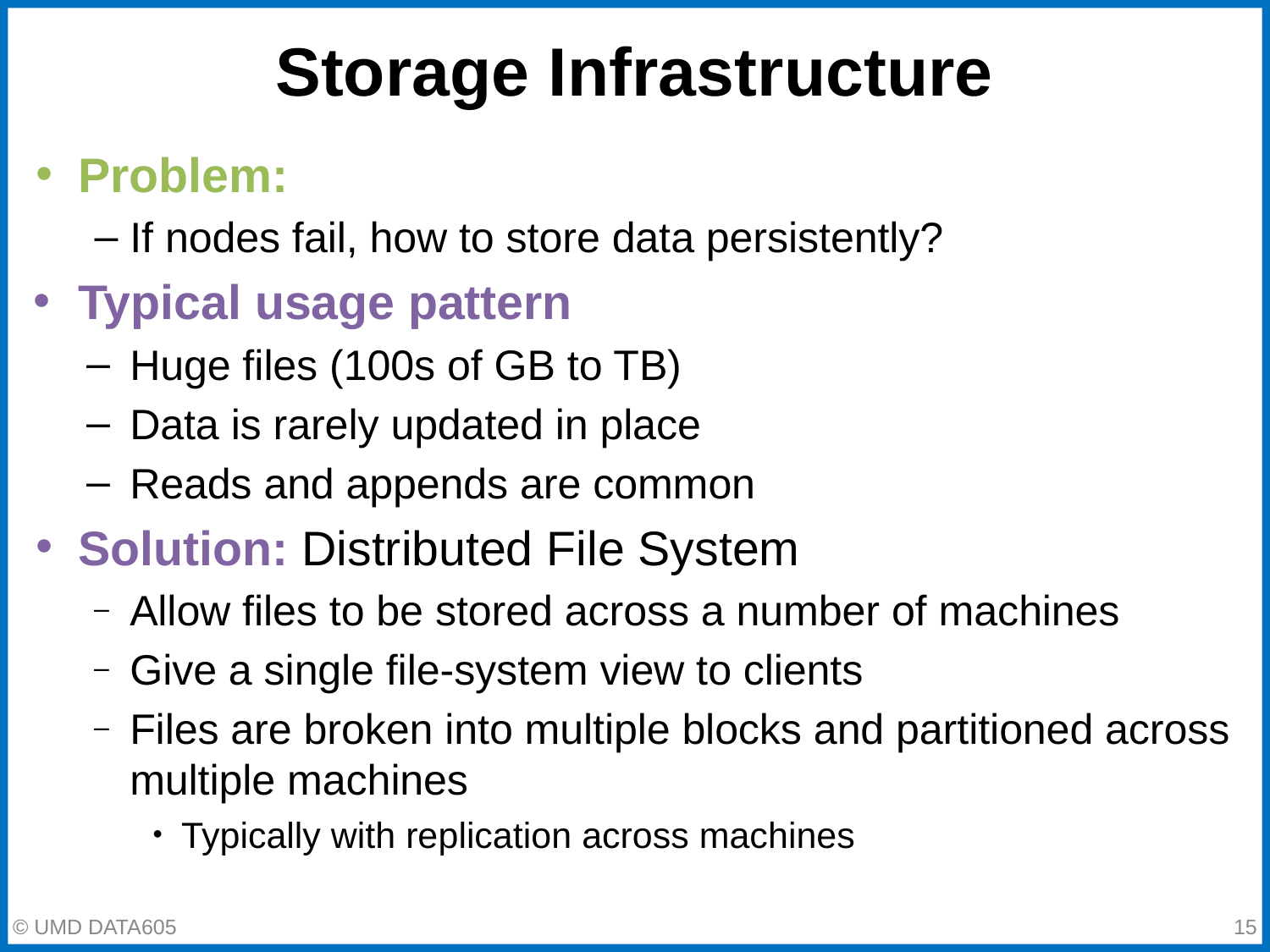

# Storage Infrastructure
Problem:
If nodes fail, how to store data persistently?
Typical usage pattern
Huge files (100s of GB to TB)
Data is rarely updated in place
Reads and appends are common
Solution: Distributed File System
Allow files to be stored across a number of machines
Give a single file-system view to clients
Files are broken into multiple blocks and partitioned across multiple machines
Typically with replication across machines

15